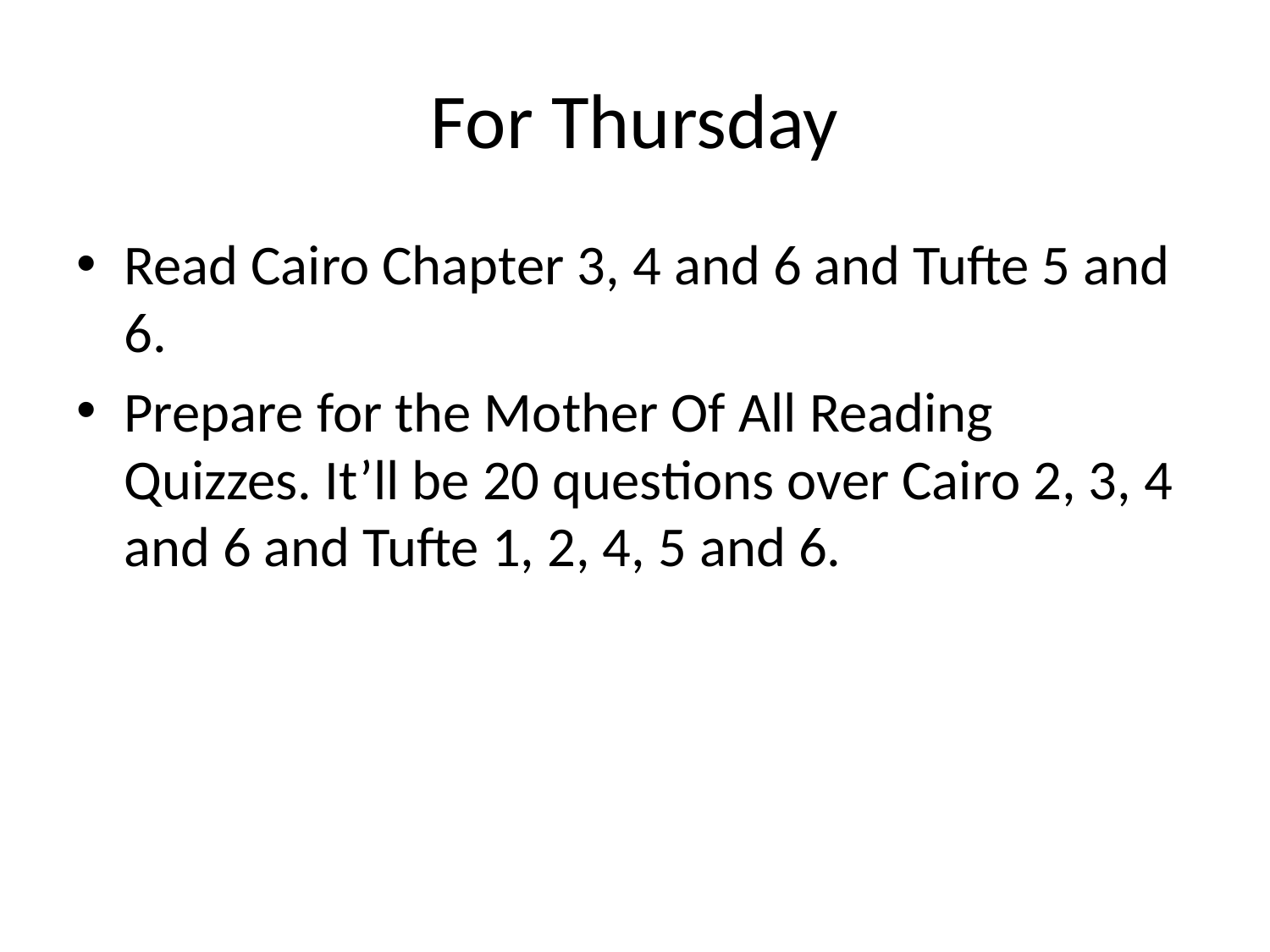

# For Thursday
Read Cairo Chapter 3, 4 and 6 and Tufte 5 and 6.
Prepare for the Mother Of All Reading Quizzes. It’ll be 20 questions over Cairo 2, 3, 4 and 6 and Tufte 1, 2, 4, 5 and 6.